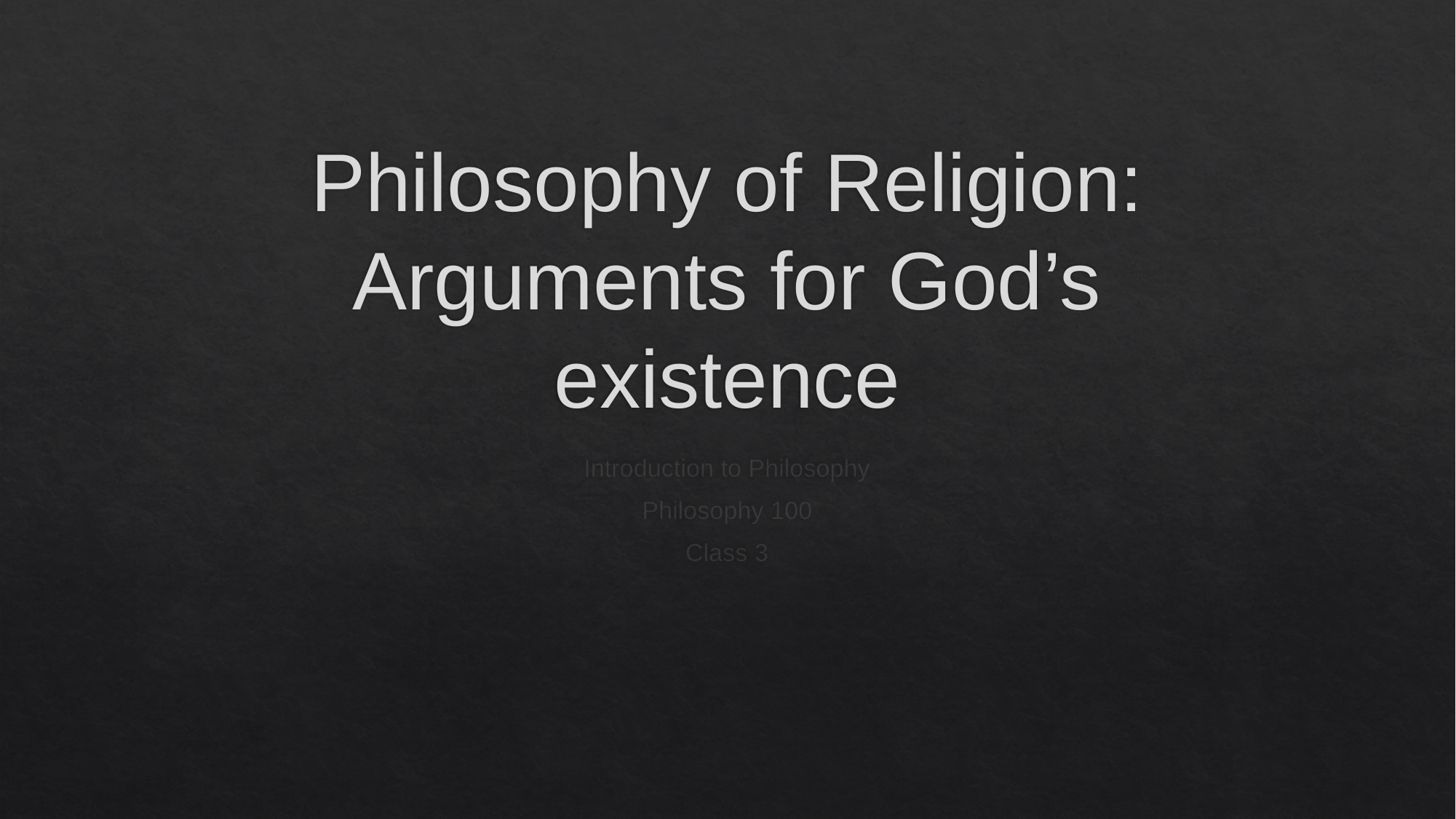

# Philosophy of Religion: Arguments for God’s existence
Introduction to Philosophy
Philosophy 100
Class 3